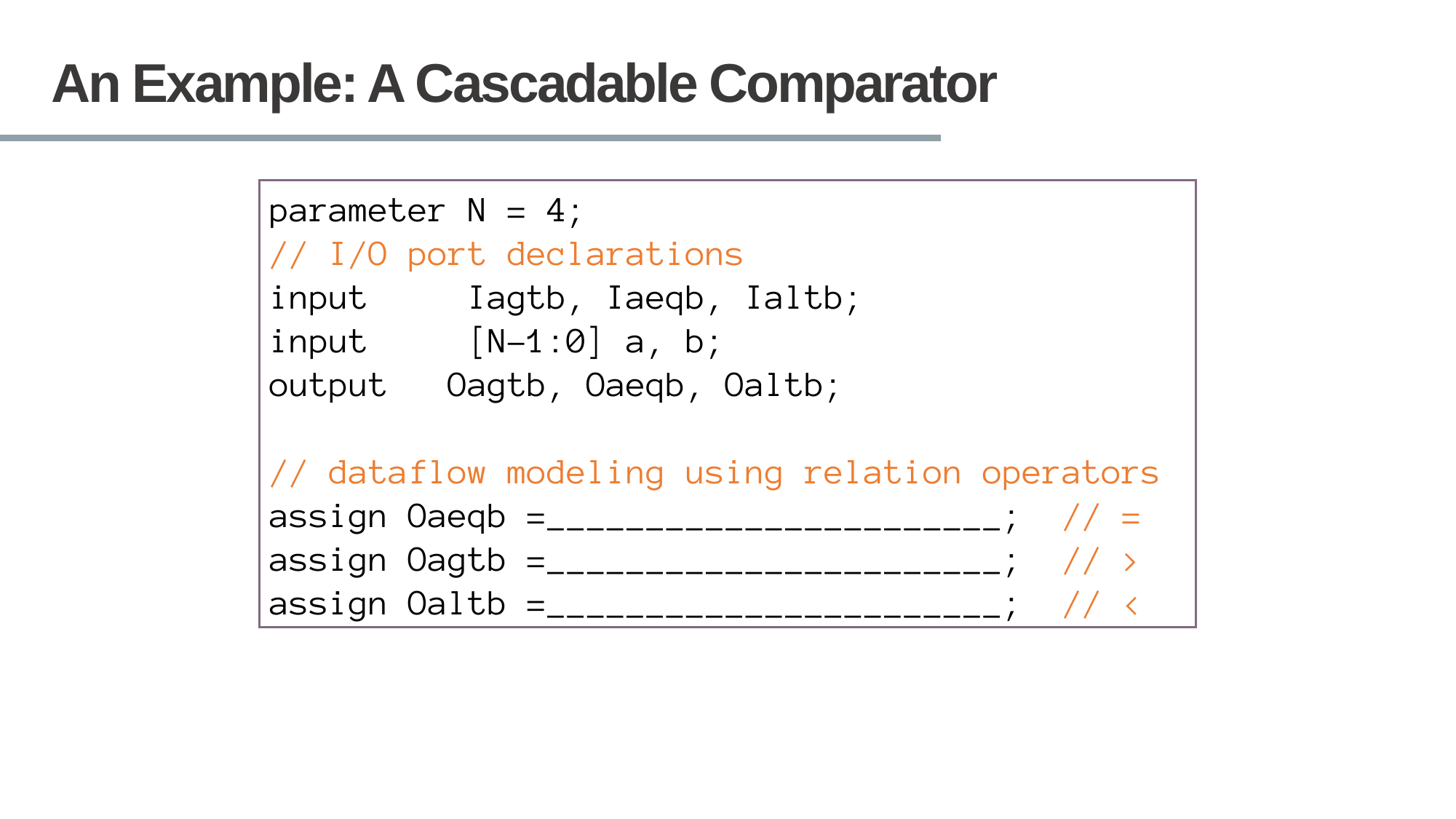

# An Example: A Cascadable Comparator
parameter N = 4;
// I/O port declarations
input     Iagtb, Iaeqb, Ialtb;
input     [N-1:0] a, b;
output   Oagtb, Oaeqb, Oaltb;

// dataflow modeling using relation operators
assign Oaeqb =_______________________;  // =
assign Oagtb =_______________________;  // >
assign Oaltb =_______________________;  // <